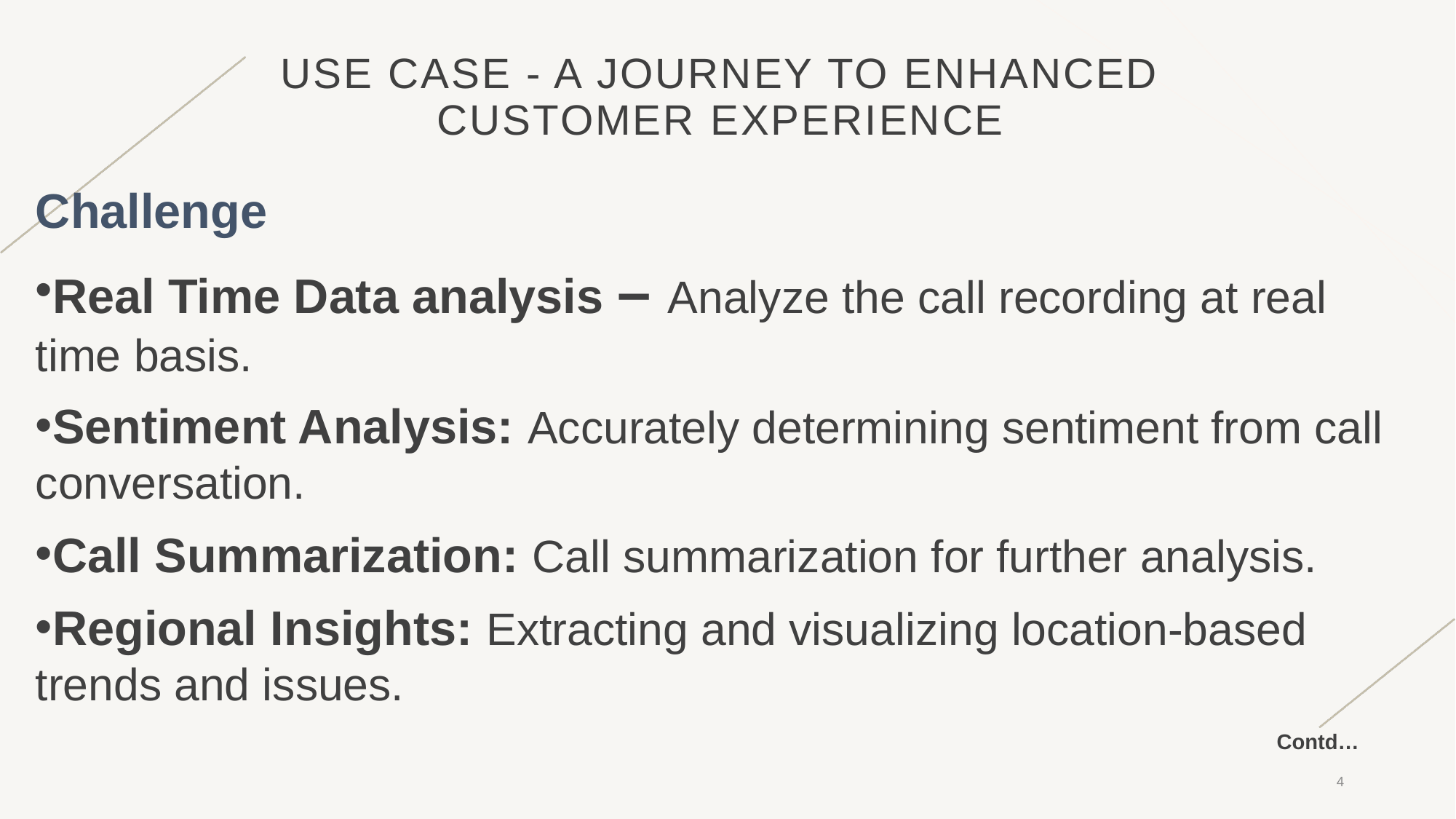

# Use case - A Journey to Enhanced Customer Experience
Challenge
Real Time Data analysis – Analyze the call recording at real time basis.
Sentiment Analysis: Accurately determining sentiment from call conversation.
Call Summarization: Call summarization for further analysis.
Regional Insights: Extracting and visualizing location-based trends and issues.
Contd…
4